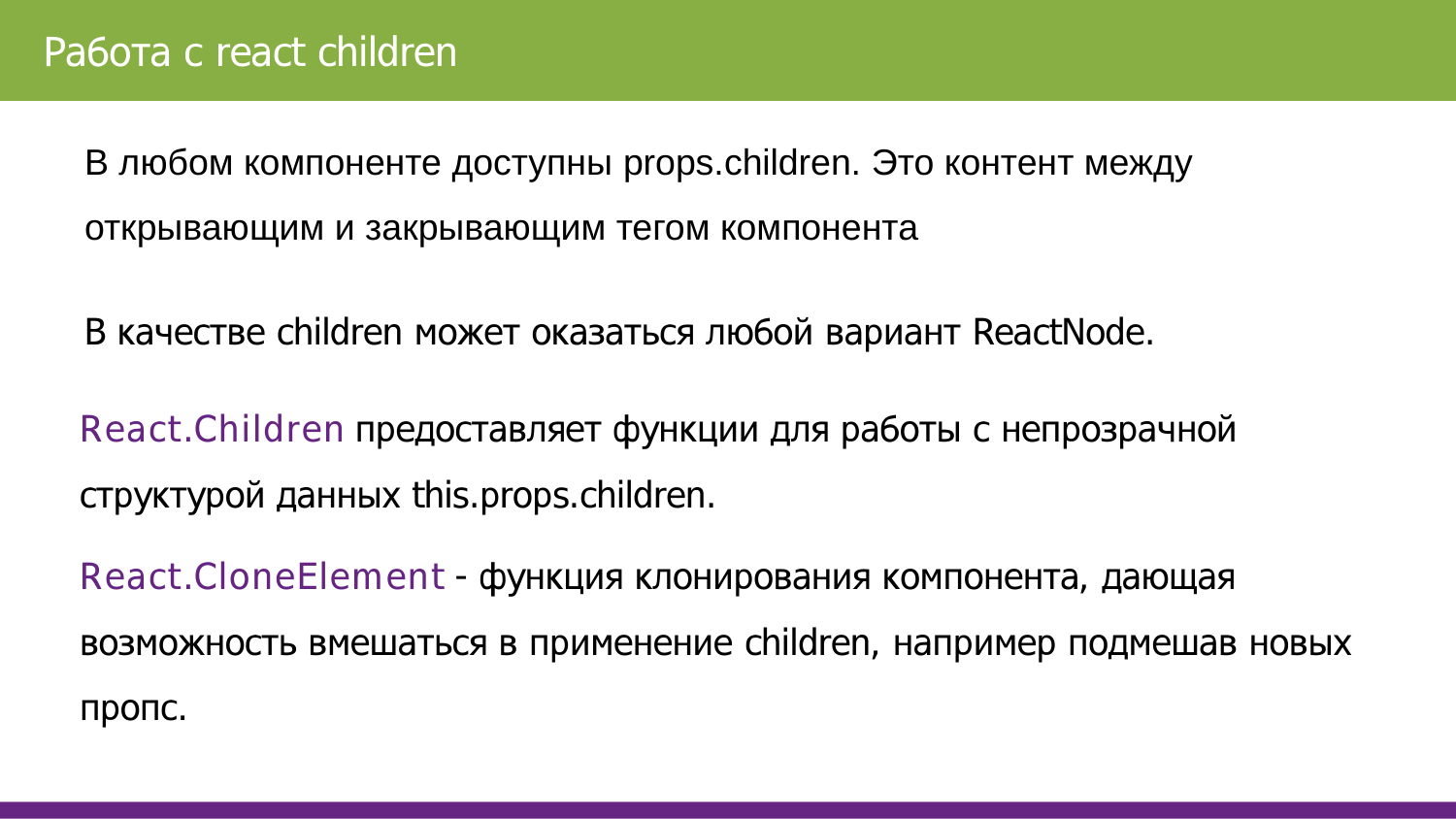

Работа с react children
В любом компоненте доступны props.children. Это контент между открывающим и закрывающим тегом компонента
В качестве children может оказаться любой вариант ReactNode.
React.Children предоставляет функции для работы с непрозрачной структурой данных this.props.children.
React.CloneElement - функция клонирования компонента, дающая возможность вмешаться в применение children, например подмешав новых пропс.